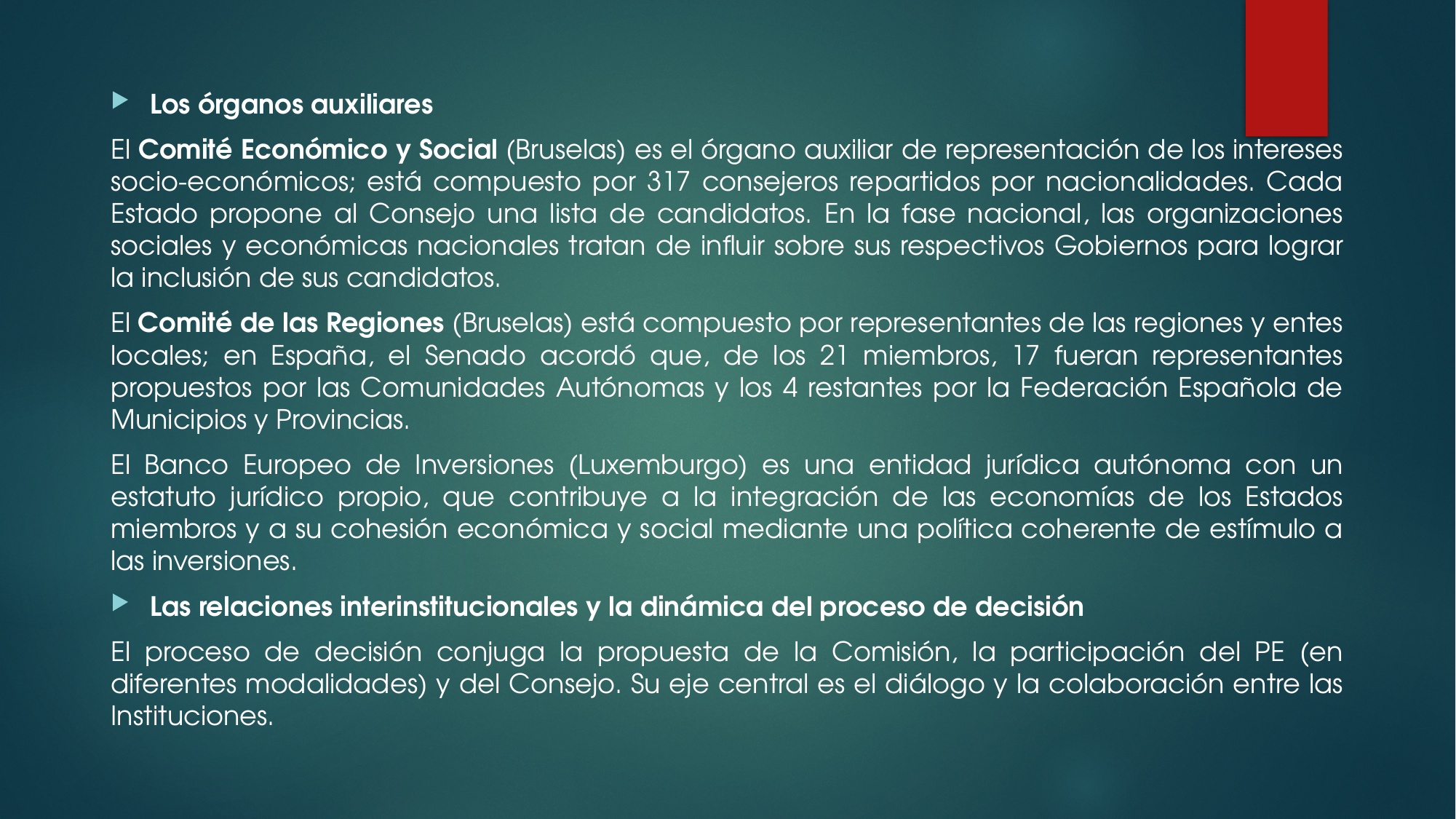

#
Los órganos auxiliares
El Comité Económico y Social (Bruselas) es el órgano auxiliar de representación de los intereses socio-económicos; está compuesto por 317 consejeros repartidos por nacionalidades. Cada Estado propone al Consejo una lista de candidatos. En la fase nacional, las organizaciones sociales y económicas nacionales tratan de influir sobre sus respectivos Gobiernos para lograr la inclusión de sus candidatos.
El Comité de las Regiones (Bruselas) está compuesto por representantes de las regiones y entes locales; en España, el Senado acordó que, de los 21 miembros, 17 fueran representantes propuestos por las Comunidades Autónomas y los 4 restantes por la Federación Española de Municipios y Provincias.
El Banco Europeo de Inversiones (Luxemburgo) es una entidad jurídica autónoma con un estatuto jurídico propio, que contribuye a la integración de las economías de los Estados miembros y a su cohesión económica y social mediante una política coherente de estímulo a las inversiones.
Las relaciones interinstitucionales y la dinámica del proceso de decisión
El proceso de decisión conjuga la propuesta de la Comisión, la participación del PE (en diferentes modalidades) y del Consejo. Su eje central es el diálogo y la colaboración entre las Instituciones.